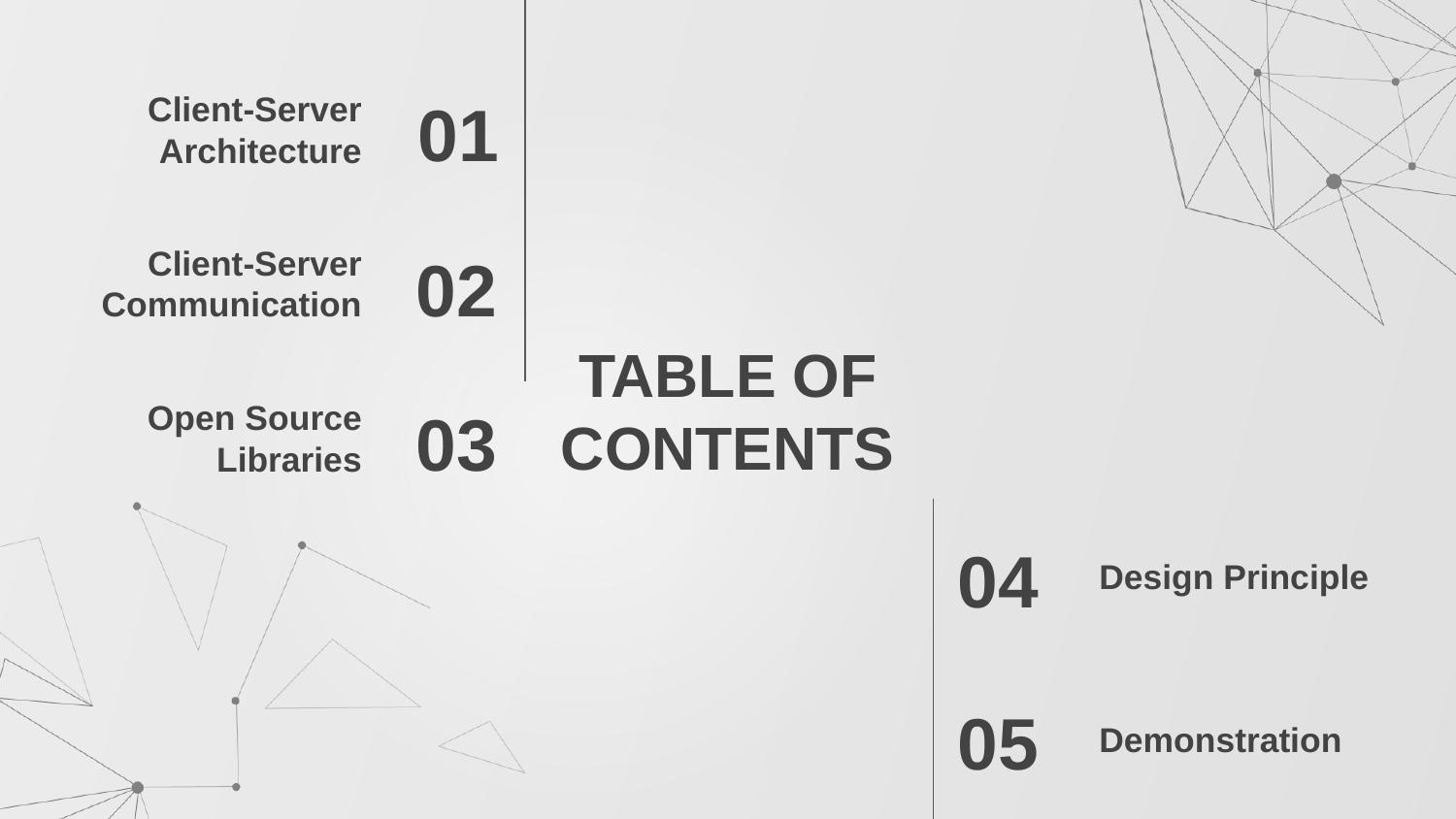

01
Client-Server Architecture
02
Client-Server Communication
# TABLE OF CONTENTS
03
Open Source Libraries
Design Principle
04
Demonstration
05